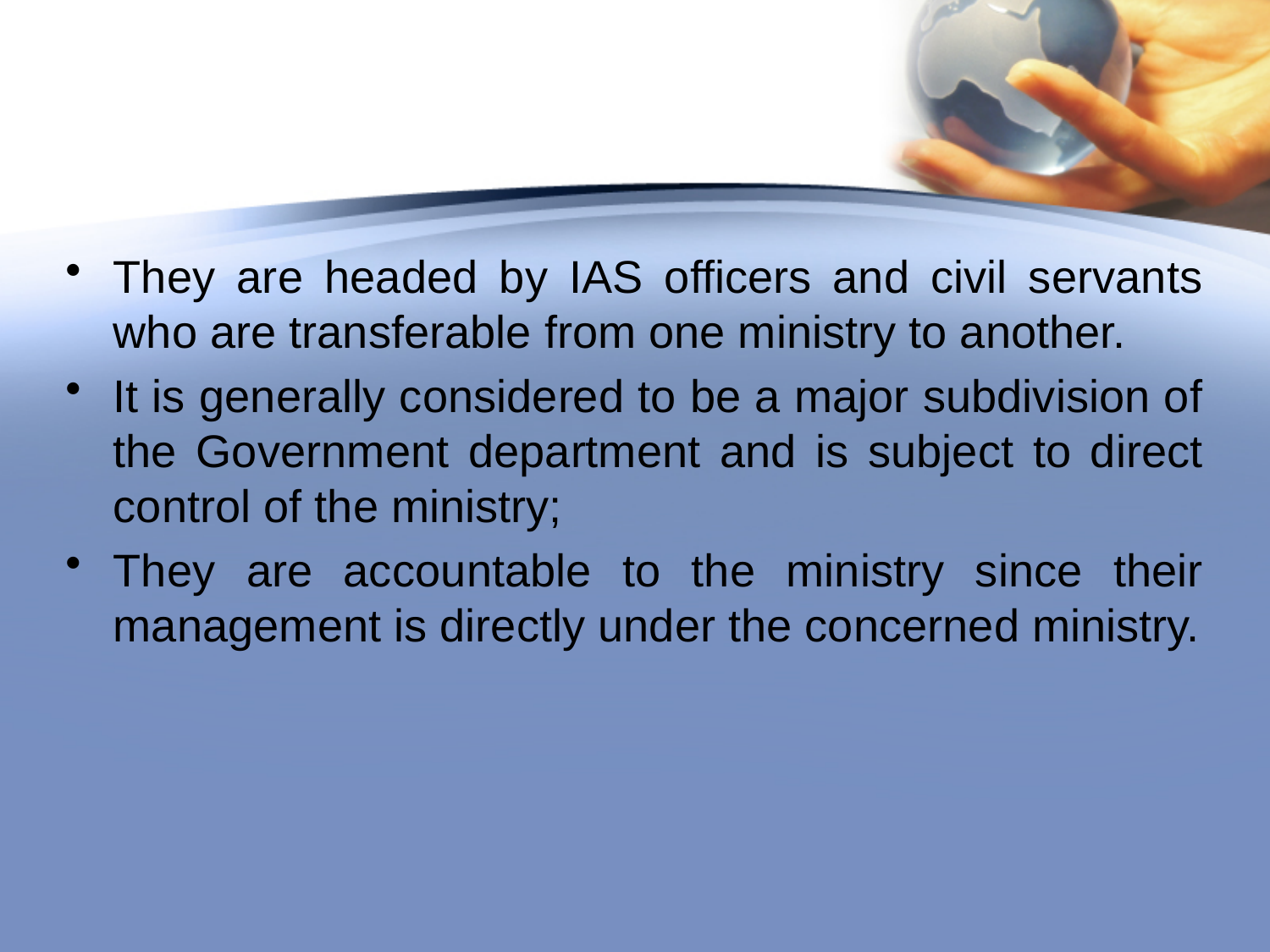

#
They are headed by IAS officers and civil servants who are transferable from one ministry to another.
It is generally considered to be a major subdivision of the Government department and is subject to direct control of the ministry;
They are accountable to the ministry since their management is directly under the concerned ministry.